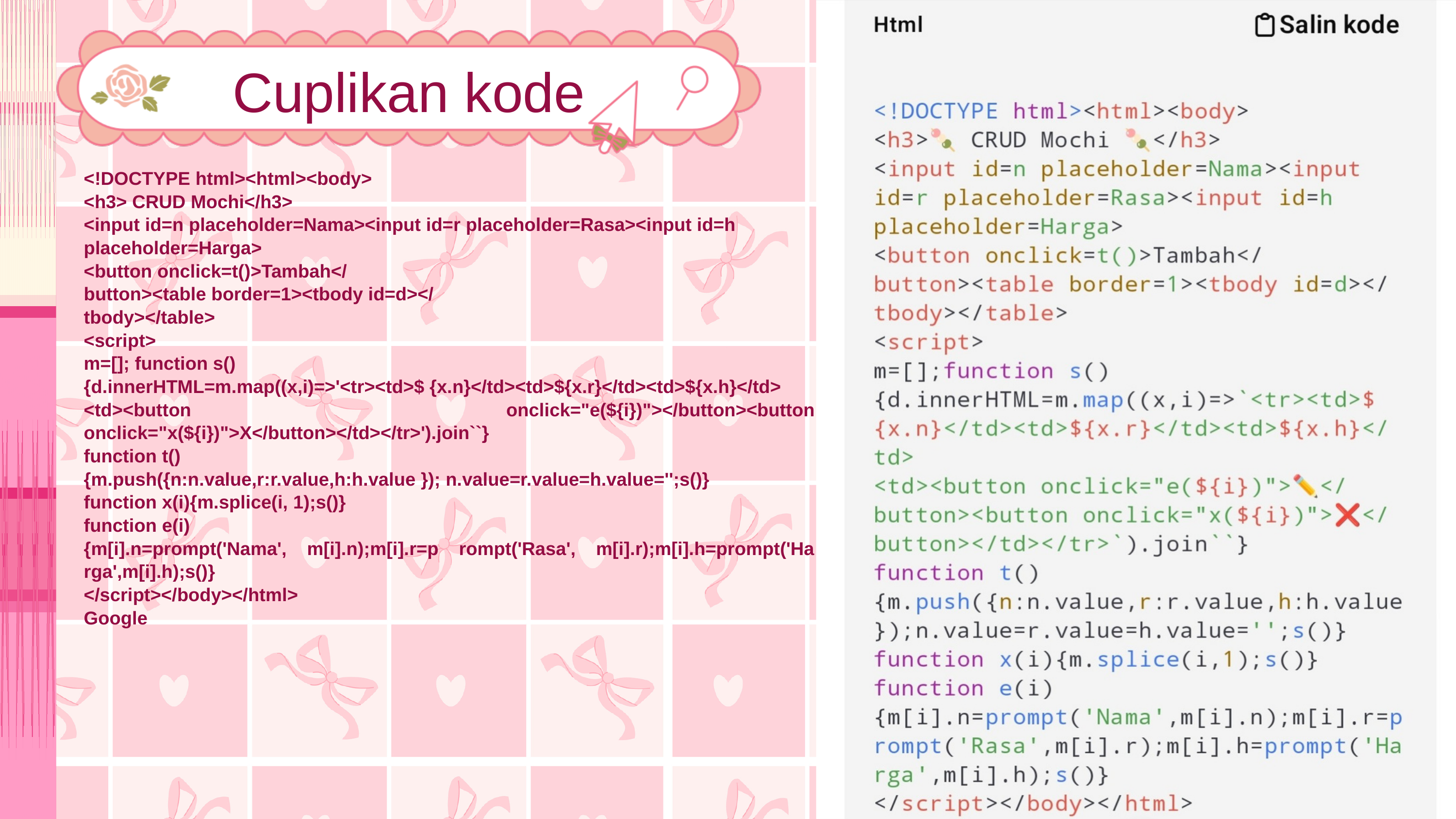

Cuplikan kode
<!DOCTYPE html><html><body>
<h3> CRUD Mochi</h3>
<input id=n placeholder=Nama><input id=r placeholder=Rasa><input id=h
placeholder=Harga>
<button onclick=t()>Tambah</
button><table border=1><tbody id=d></
tbody></table>
<script>
m=[]; function s()
{d.innerHTML=m.map((x,i)=>'<tr><td>$ {x.n}</td><td>${x.r}</td><td>${x.h}</td>
<td><button onclick="e(${i})"></button><button onclick="x(${i})">X</button></td></tr>').join``}
function t()
{m.push({n:n.value,r:r.value,h:h.value }); n.value=r.value=h.value='';s()}
function x(i){m.splice(i, 1);s()}
function e(i)
{m[i].n=prompt('Nama', m[i].n);m[i].r=p rompt('Rasa', m[i].r);m[i].h=prompt('Ha rga',m[i].h);s()}
</script></body></html>
Google